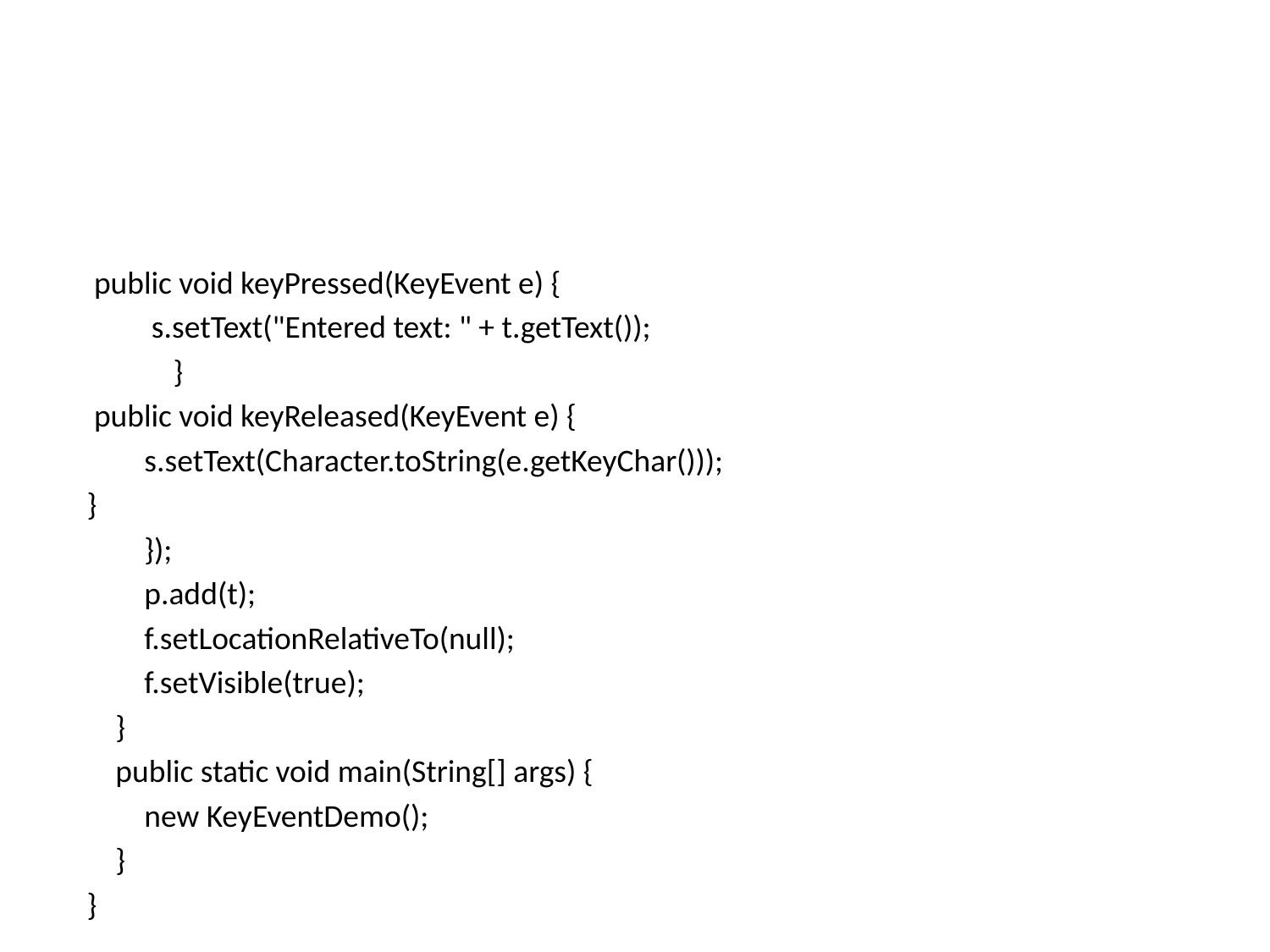

#

 public void keyPressed(KeyEvent e) {
         s.setText("Entered text: " + t.getText());
            }
 public void keyReleased(KeyEvent e) {
        s.setText(Character.toString(e.getKeyChar()));
}
        });
        p.add(t);
        f.setLocationRelativeTo(null);
        f.setVisible(true);
    }
    public static void main(String[] args) {
        new KeyEventDemo();
    }
}